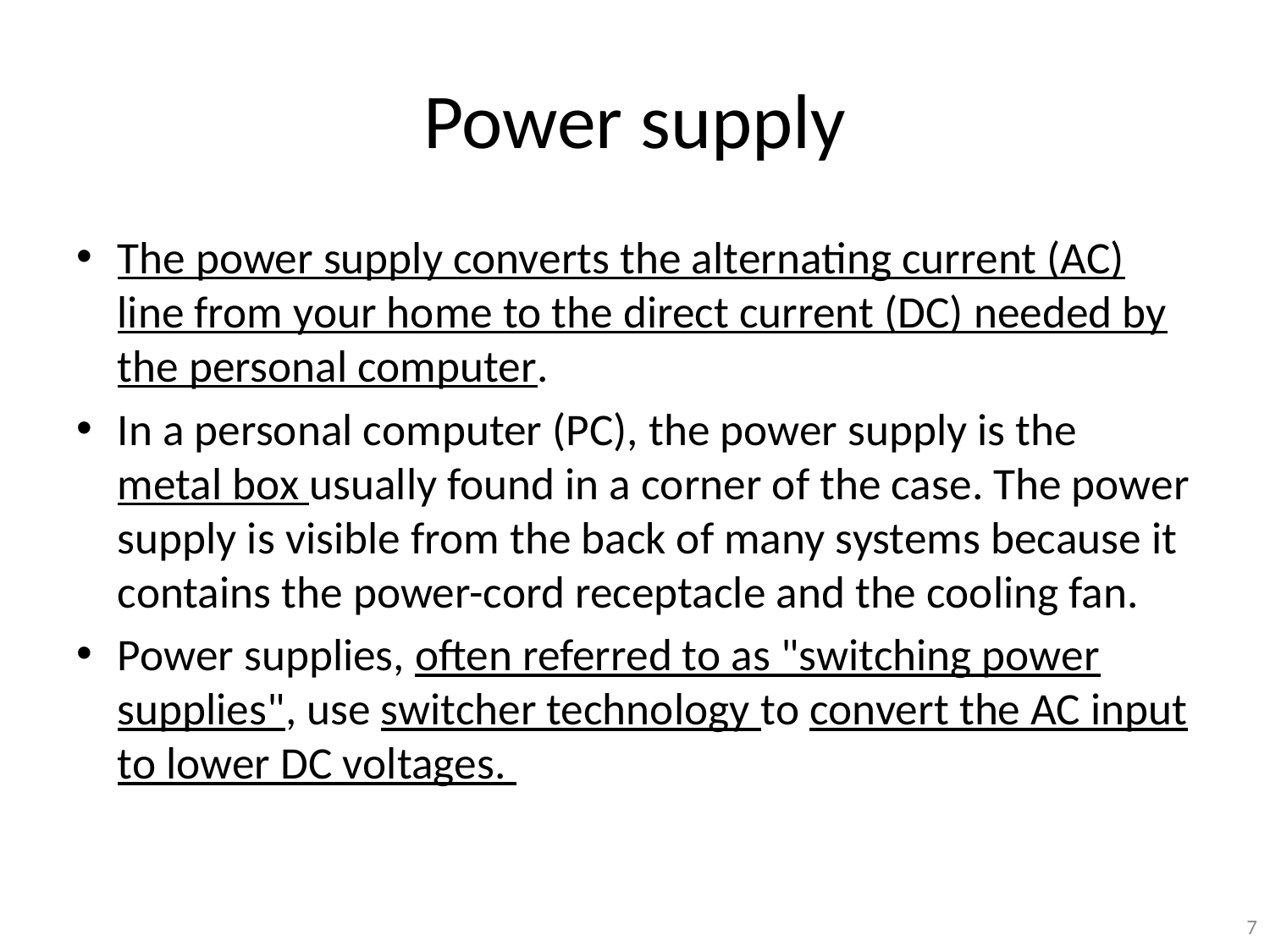

# Power supply
The power supply converts the alternating current (AC) line from your home to the direct current (DC) needed by the personal computer.
In a personal computer (PC), the power supply is the metal box usually found in a corner of the case. The power supply is visible from the back of many systems because it contains the power-cord receptacle and the cooling fan.
Power supplies, often referred to as "switching power supplies", use switcher technology to convert the AC input to lower DC voltages.

7